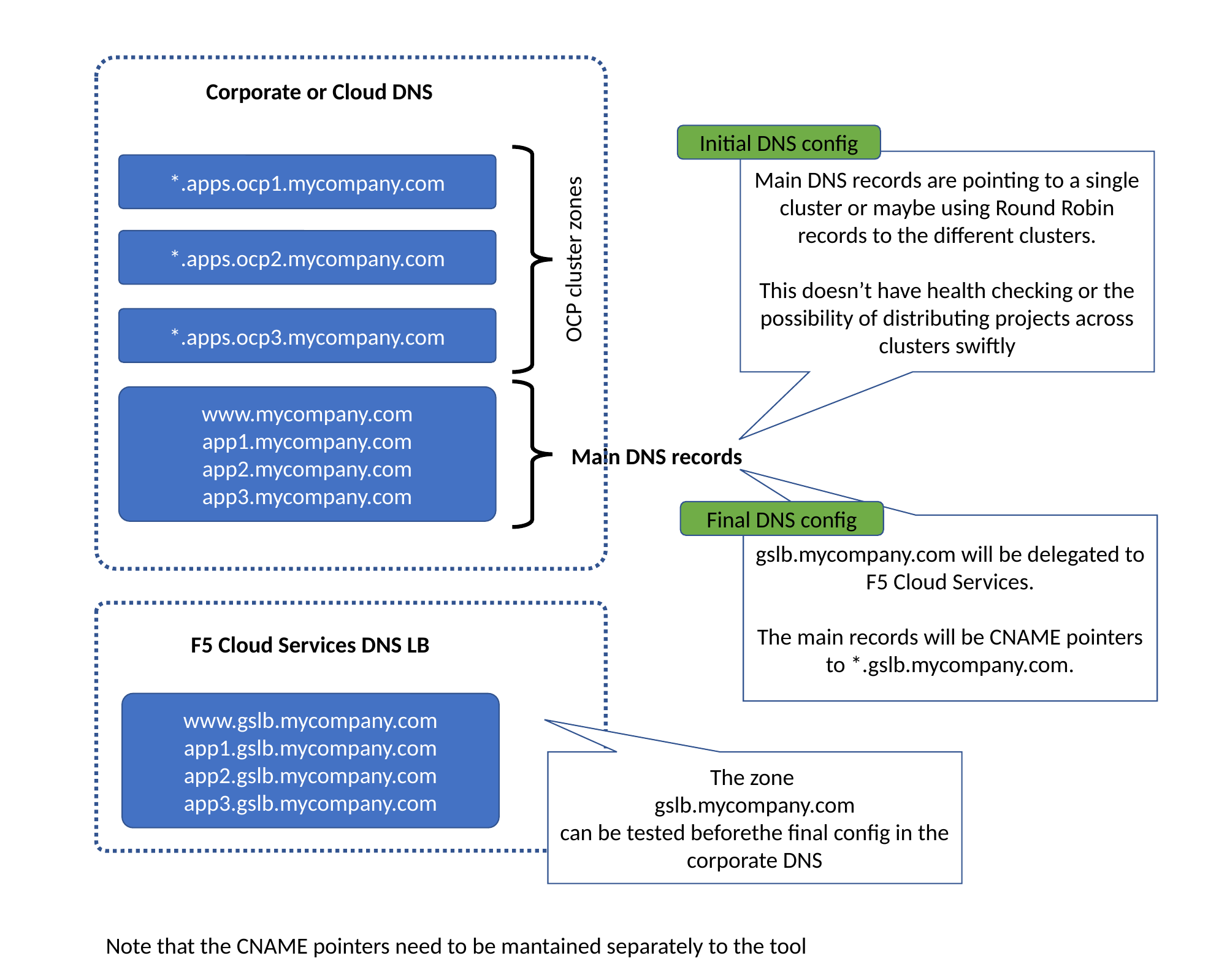

Corporate or Cloud DNS
Initial DNS config

Main DNS records are pointing to a single cluster or maybe using Round Robin records to the different clusters.
This doesn’t have health checking or the possibility of distributing projects across clusters swiftly
*.apps.ocp1.mycompany.com
*.apps.ocp2.mycompany.com
OCP cluster zones
*.apps.ocp3.mycompany.com

www.mycompany.com
app1.mycompany.com
app2.mycompany.com
app3.mycompany.com
Main DNS records
Final DNS config
gslb.mycompany.com will be delegated to F5 Cloud Services.
The main records will be CNAME pointers to *.gslb.mycompany.com.

F5 Cloud Services DNS LB
www.gslb.mycompany.com
app1.gslb.mycompany.com
app2.gslb.mycompany.com
app3.gslb.mycompany.com
The zone
gslb.mycompany.com
can be tested beforethe final config in the corporate DNS
Note that the CNAME pointers need to be mantained separately to the tool